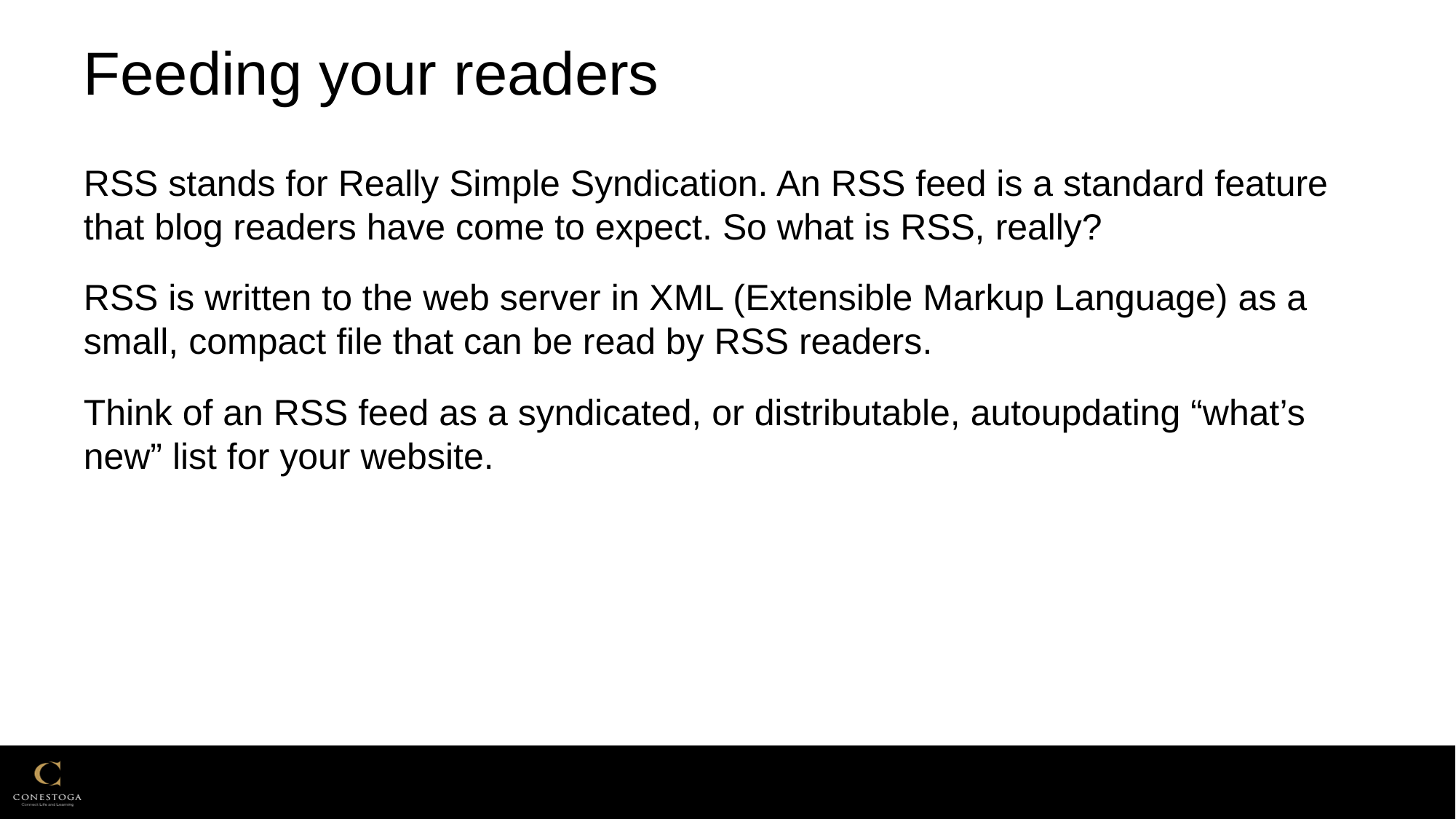

# Feeding your readers
RSS stands for Really Simple Syndication. An RSS feed is a standard feature that blog readers have come to expect. So what is RSS, really?
RSS is written to the web server in XML (Extensible Markup Language) as a small, compact file that can be read by RSS readers.
Think of an RSS feed as a syndicated, or distributable, autoupdating “what’s new” list for your website.